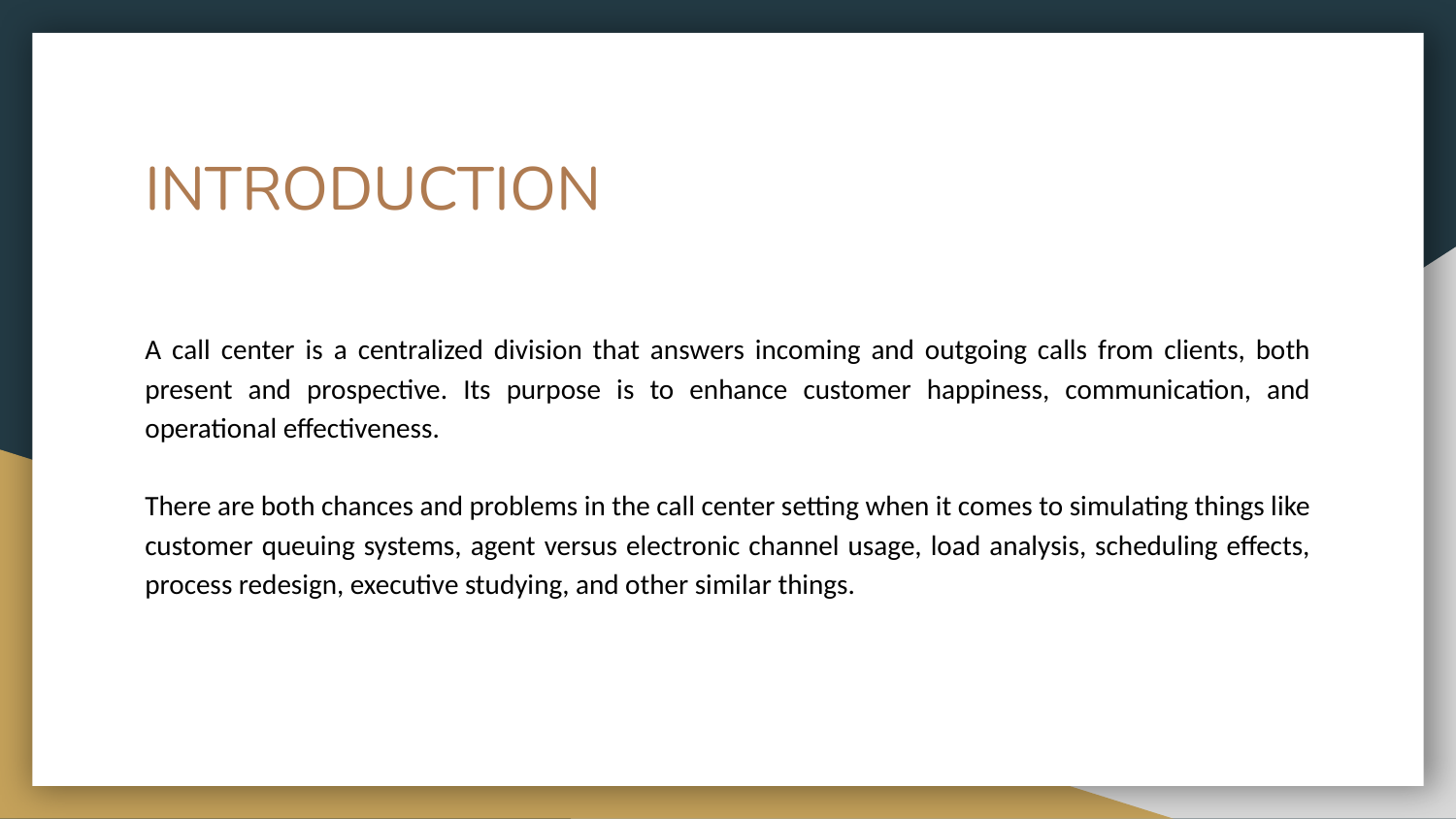

# INTRODUCTION
A call center is a centralized division that answers incoming and outgoing calls from clients, both present and prospective. Its purpose is to enhance customer happiness, communication, and operational effectiveness.

There are both chances and problems in the call center setting when it comes to simulating things like customer queuing systems, agent versus electronic channel usage, load analysis, scheduling effects, process redesign, executive studying, and other similar things.